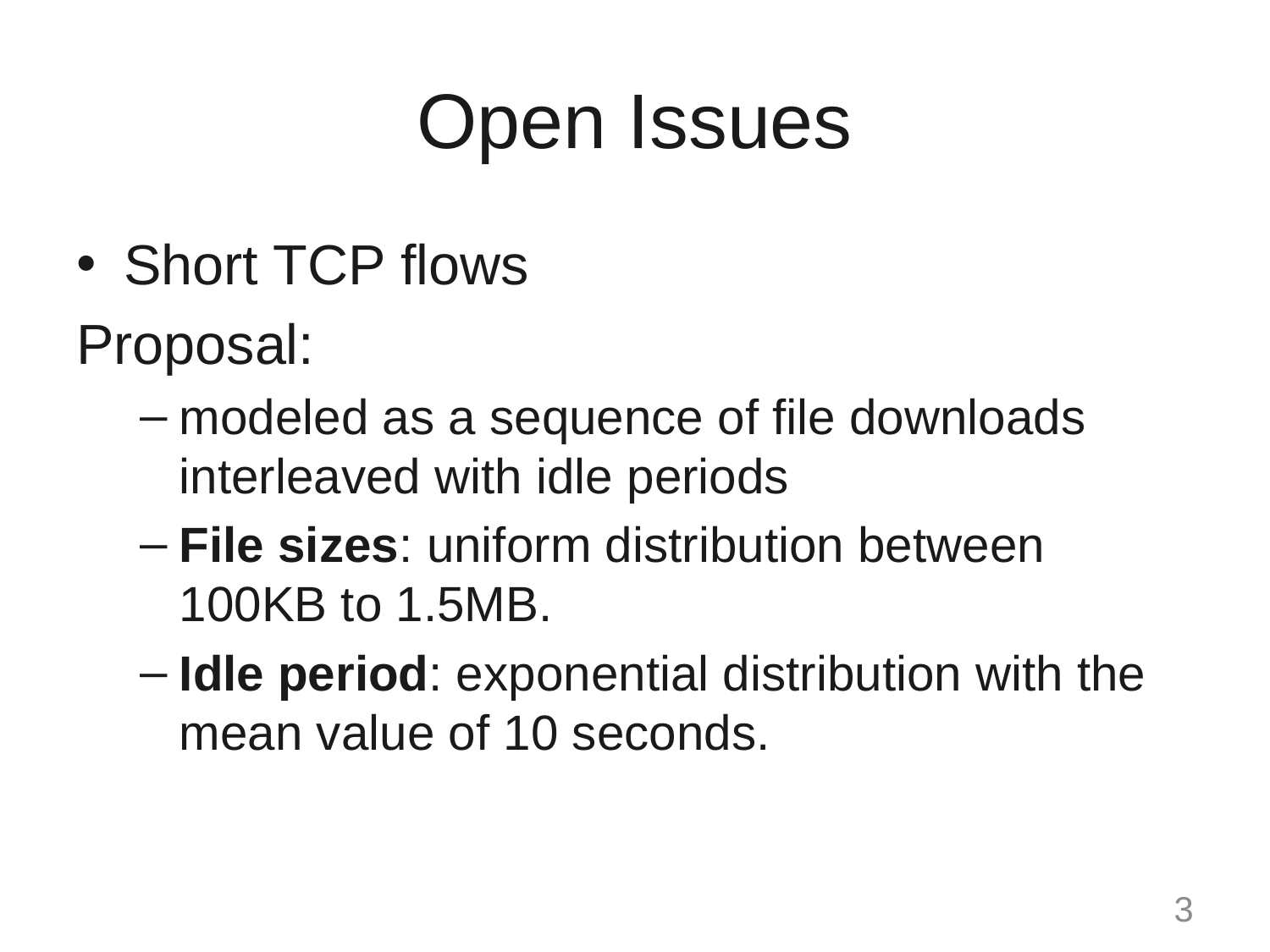

# Open Issues
Short TCP flows
Proposal:
modeled as a sequence of ﬁle downloads interleaved with idle periods
File sizes: uniform distribution between 100KB to 1.5MB.
Idle period: exponential distribution with the mean value of 10 seconds.
3